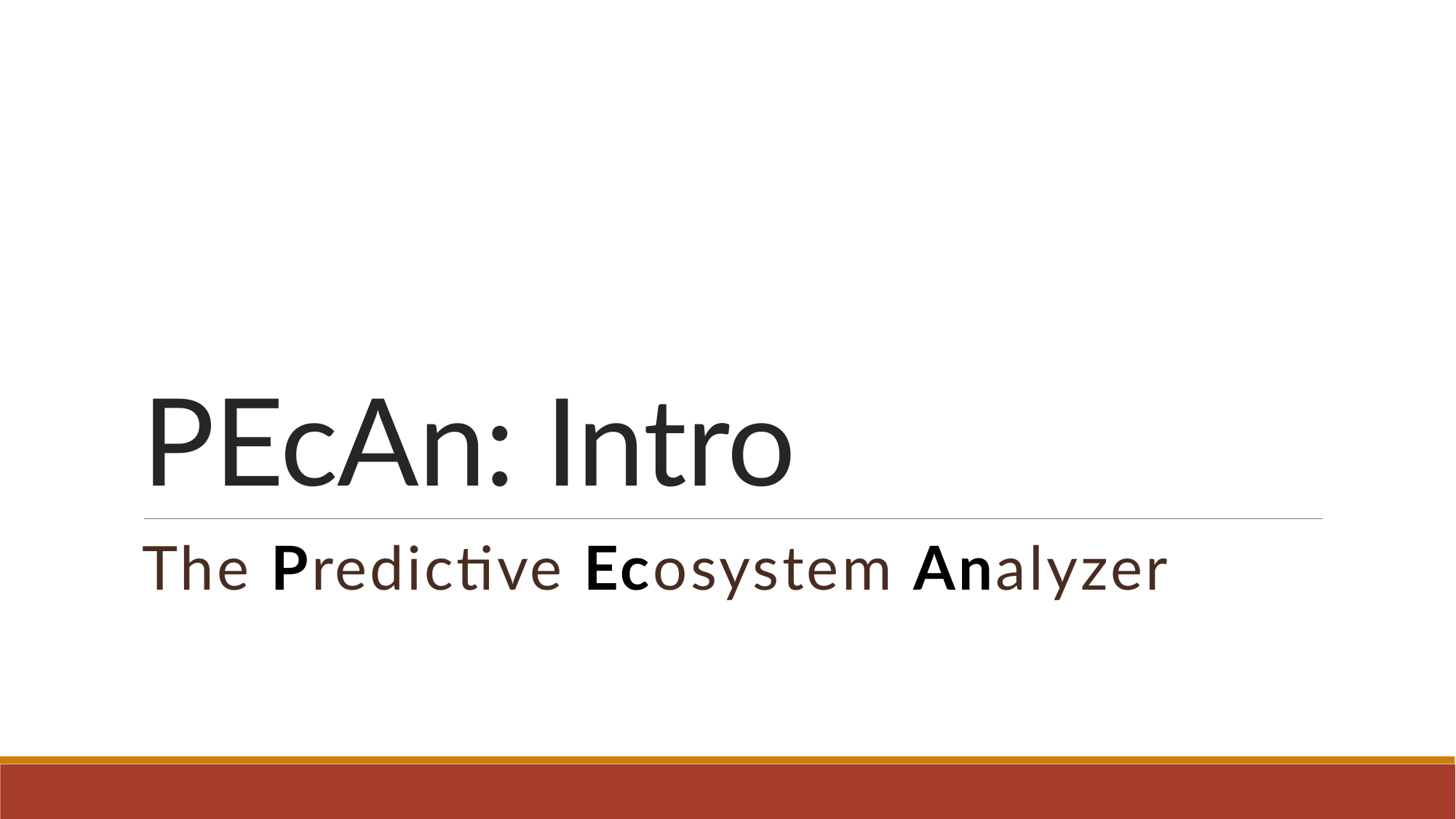

# PEcAn: Intro
The Predictive Ecosystem Analyzer